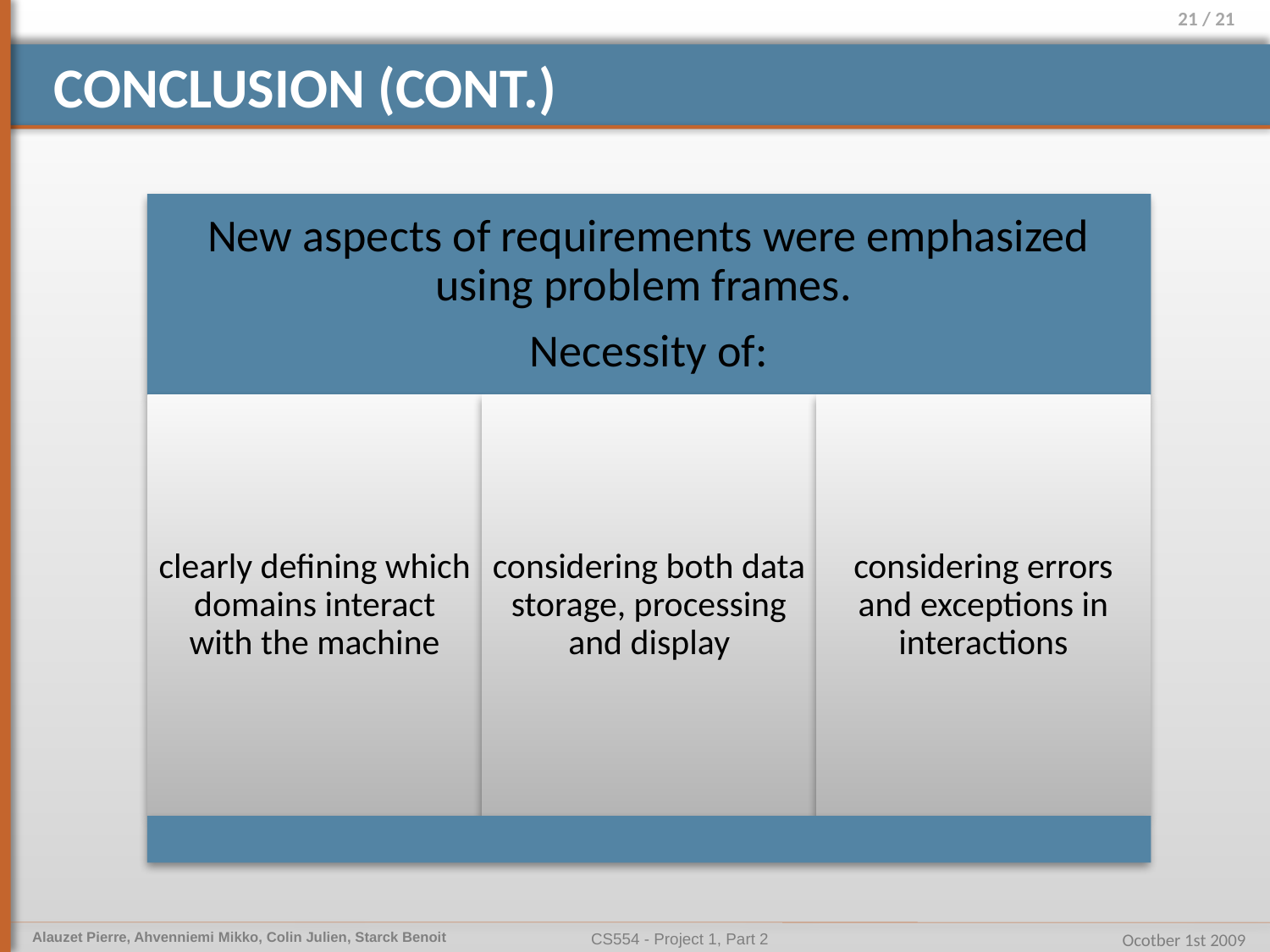

# Conclusion (cont.)
New aspects of requirements were emphasized using problem frames.
Necessity of:
clearly defining which domains interact with the machine
considering both data storage, processing and display
considering errors and exceptions in interactions